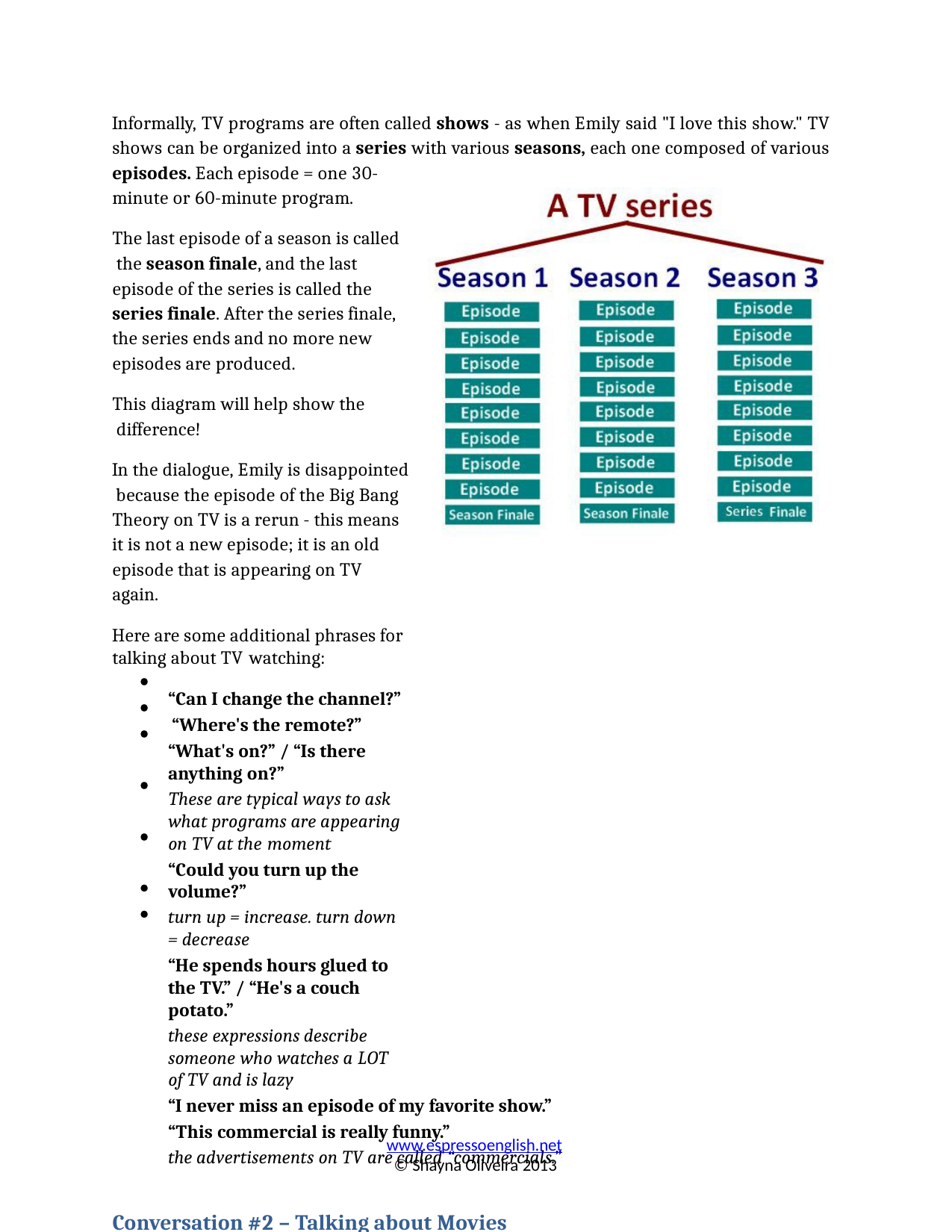

Informally, TV programs are often called shows - as when Emily said "I love this show." TV  shows can be organized into a series with various seasons, each one composed of various  episodes. Each episode = one 30-
minute or 60-minute program.
The last episode of a season is called  the season finale, and the last  episode of the series is called the  series finale. After the series finale,  the series ends and no more new  episodes are produced.
This diagram will help show the  difference!
In the dialogue, Emily is disappointed  because the episode of the Big Bang  Theory on TV is a rerun - this means  it is not a new episode; it is an old  episode that is appearing on TV  again.
Here are some additional phrases for talking about TV watching:
“Can I change the channel?”  “Where's the remote?”
“What's on?” / “Is there anything on?”
These are typical ways to ask what programs are appearing on TV at the moment
“Could you turn up the volume?”
turn up = increase. turn down = decrease
“He spends hours glued to the TV.” / “He's a couch potato.”
these expressions describe someone who watches a LOT of TV and is lazy
“I never miss an episode of my favorite show.”  “This commercial is really funny.”
the advertisements on TV are called “commercials.”

Conversation #2 – Talking about Movies
Bill and Wanda are two friends who are chatting about movies. Listen to their conversation to  learn some new vocabulary and phrases.
Bill: Have you seen the trailer for the final part of the Space Wars trilogy?

www.espressoenglish.net
© Shayna Oliveira 2013